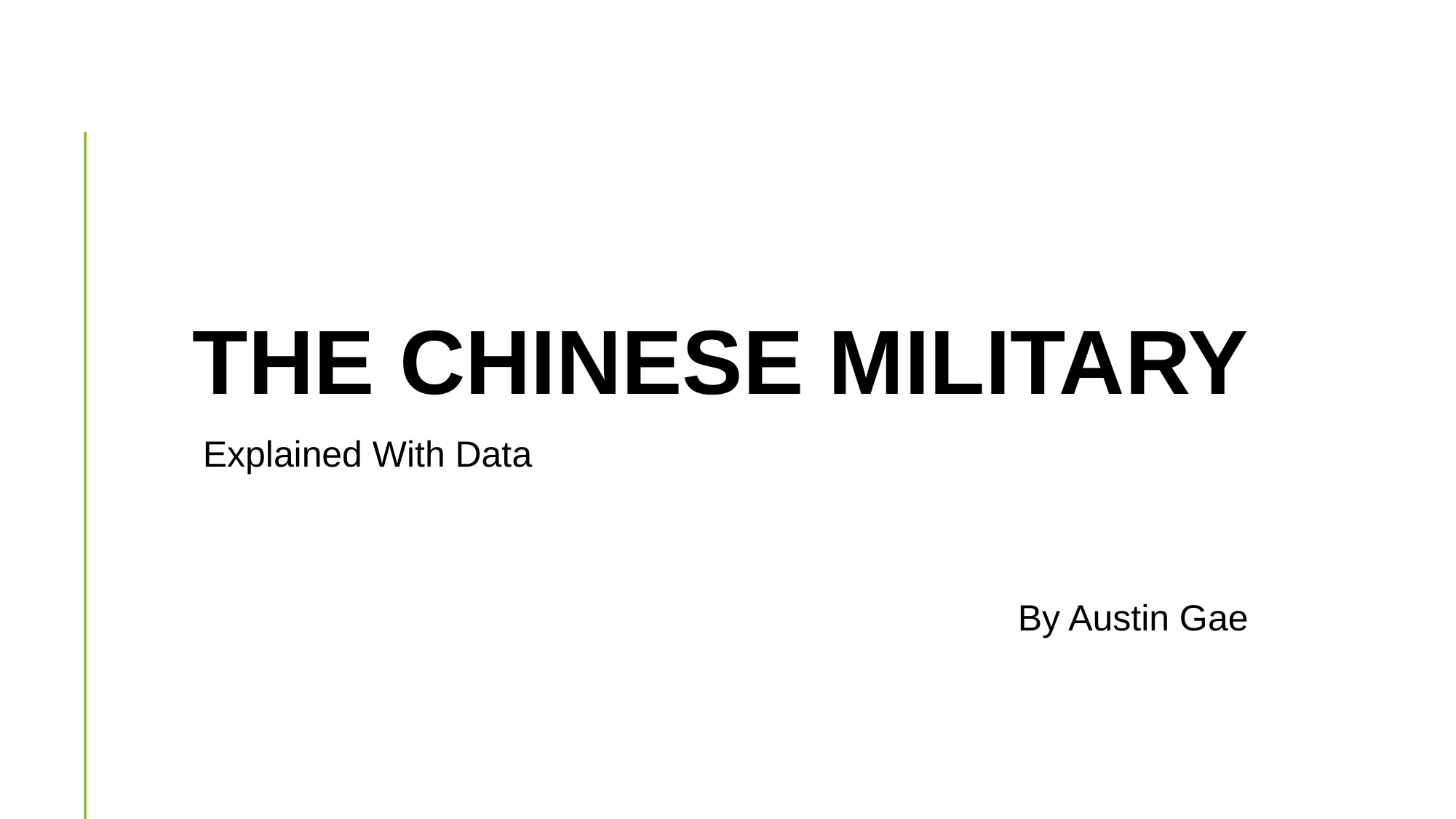

# The Chinese Military
 Explained With Data

							      By Austin Gae